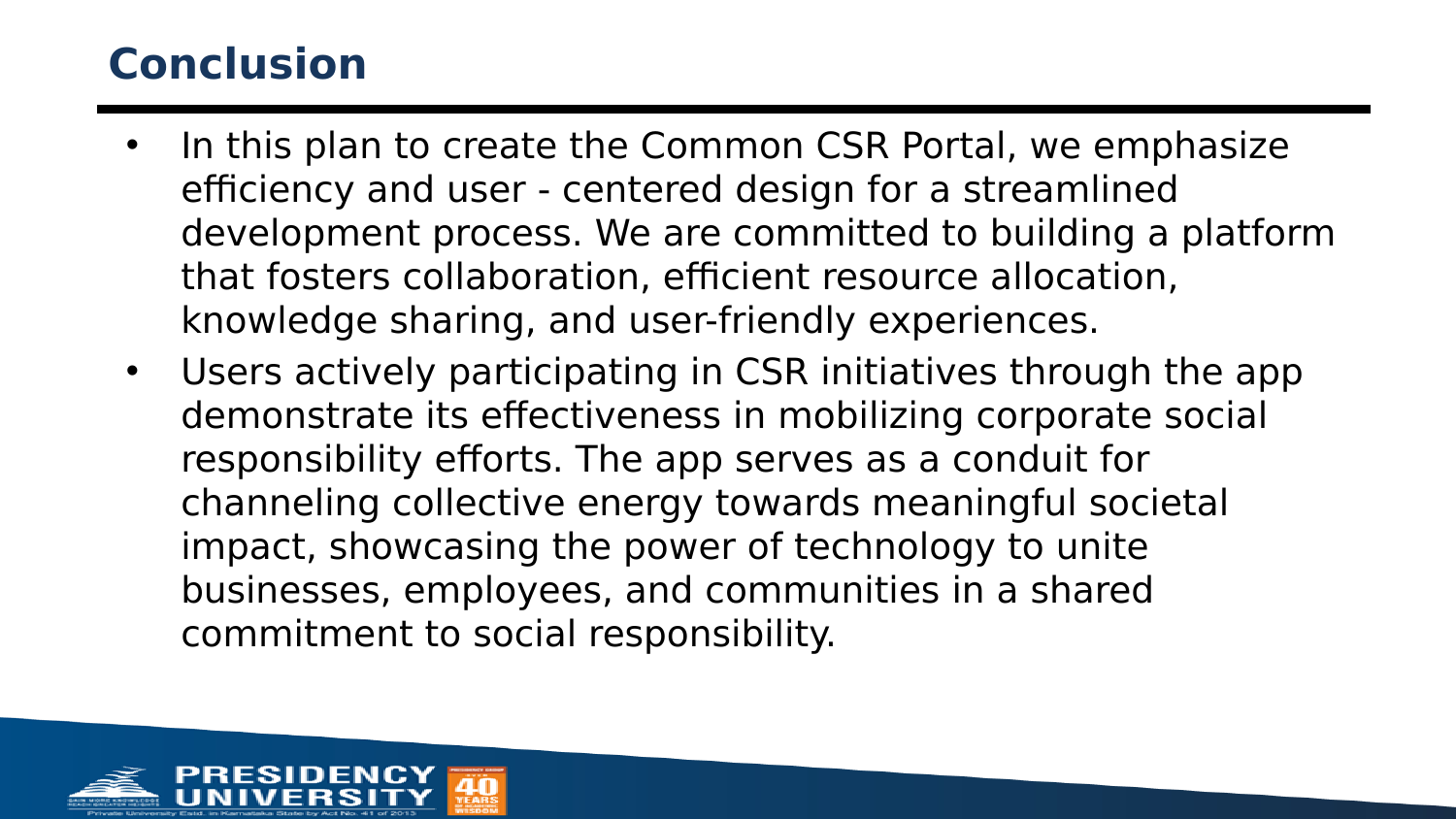

# Conclusion
In this plan to create the Common CSR Portal, we emphasize efficiency and user - centered design for a streamlined development process. We are committed to building a platform that fosters collaboration, efficient resource allocation, knowledge sharing, and user-friendly experiences.
Users actively participating in CSR initiatives through the app demonstrate its effectiveness in mobilizing corporate social responsibility efforts. The app serves as a conduit for channeling collective energy towards meaningful societal impact, showcasing the power of technology to unite businesses, employees, and communities in a shared commitment to social responsibility.